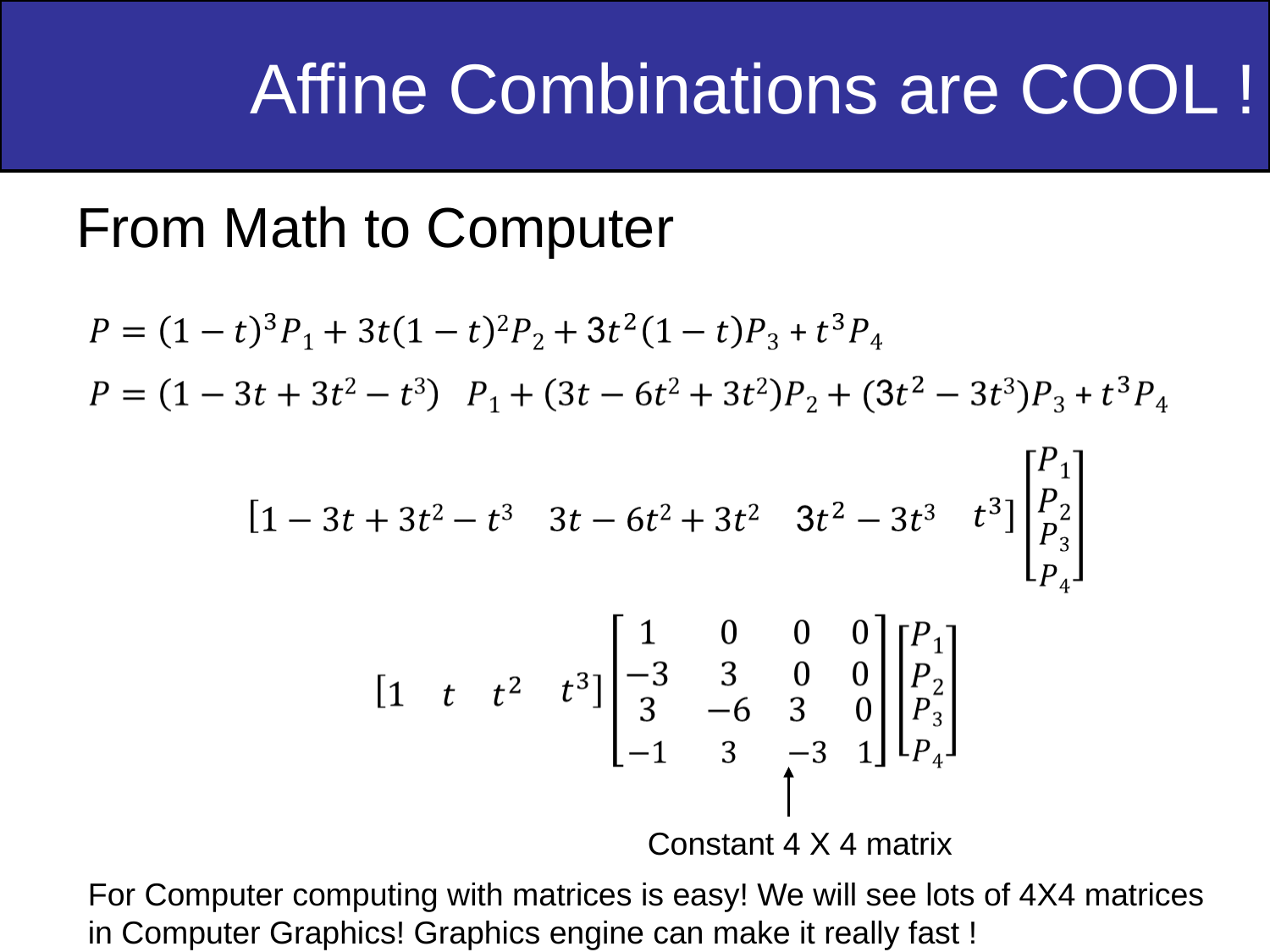

# Affine Combinations are COOL !
From Math to Computer

Constant 4 X 4 matrix
For Computer computing with matrices is easy! We will see lots of 4X4 matrices in Computer Graphics! Graphics engine can make it really fast !